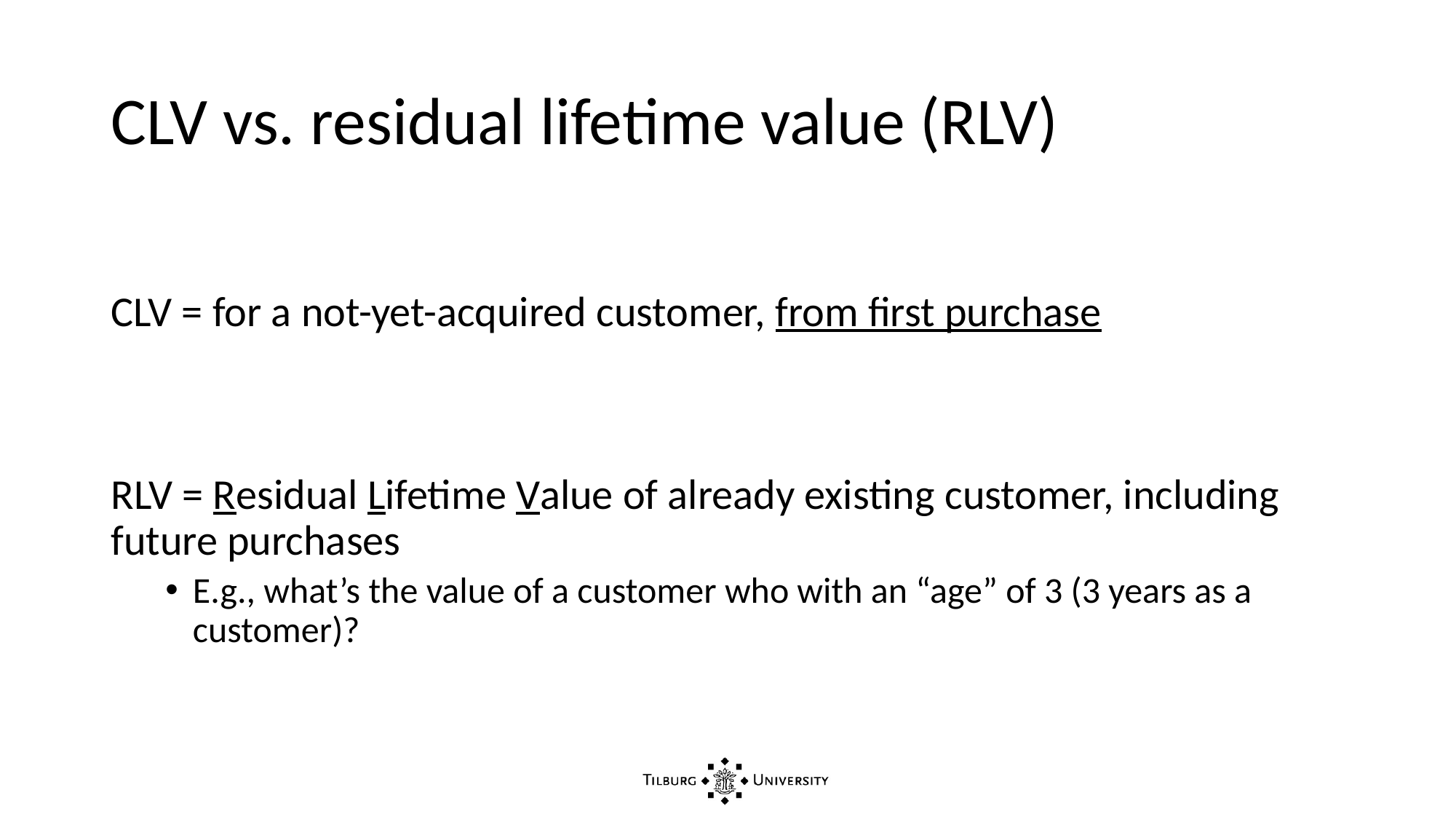

# CLV vs. residual lifetime value (RLV)

CLV = for a not-yet-acquired customer, from first purchase

RLV = Residual Lifetime Value of already existing customer, including future purchases
E.g., what’s the value of a customer who with an “age” of 3 (3 years as a customer)?